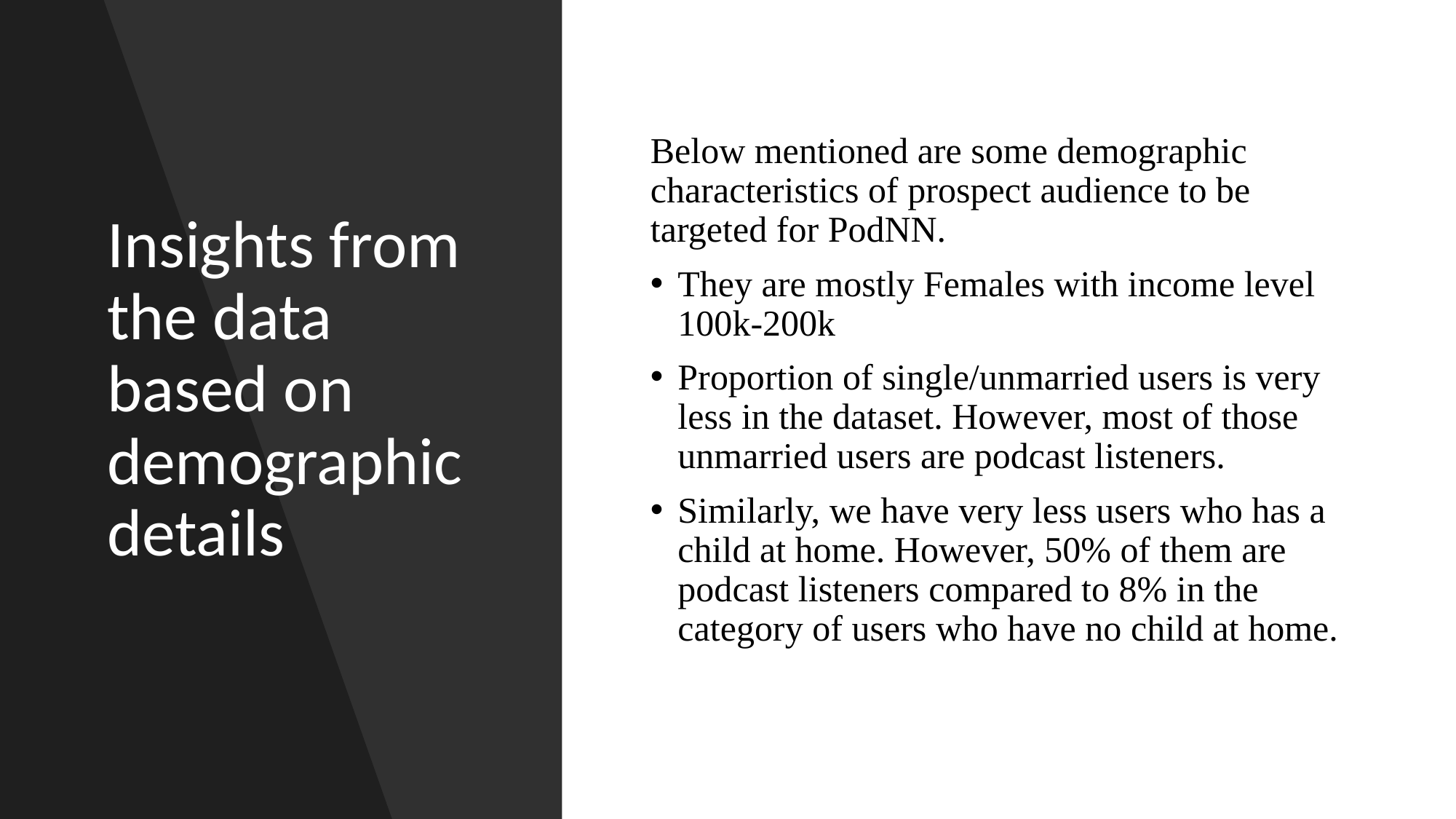

# Insights from the data based on demographic details
Below mentioned are some demographic characteristics of prospect audience to be targeted for PodNN.
They are mostly Females with income level 100k-200k
Proportion of single/unmarried users is very less in the dataset. However, most of those unmarried users are podcast listeners.
Similarly, we have very less users who has a child at home. However, 50% of them are podcast listeners compared to 8% in the category of users who have no child at home.